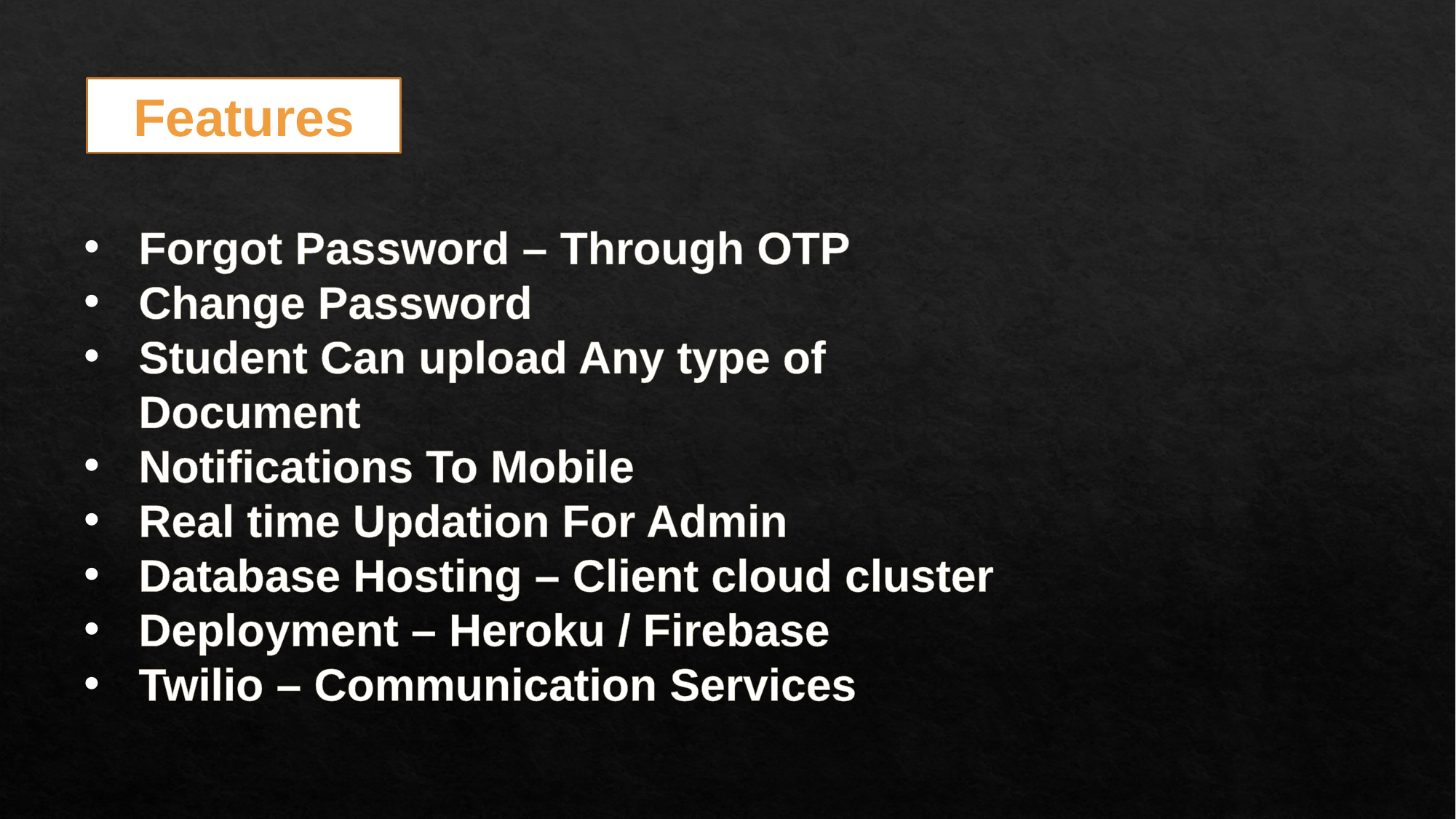

Features
Forgot Password – Through OTP
Change Password
Student Can upload Any type of Document
Notifications To Mobile
Real time Updation For Admin
Database Hosting – Client cloud cluster
Deployment – Heroku / Firebase
Twilio – Communication Services